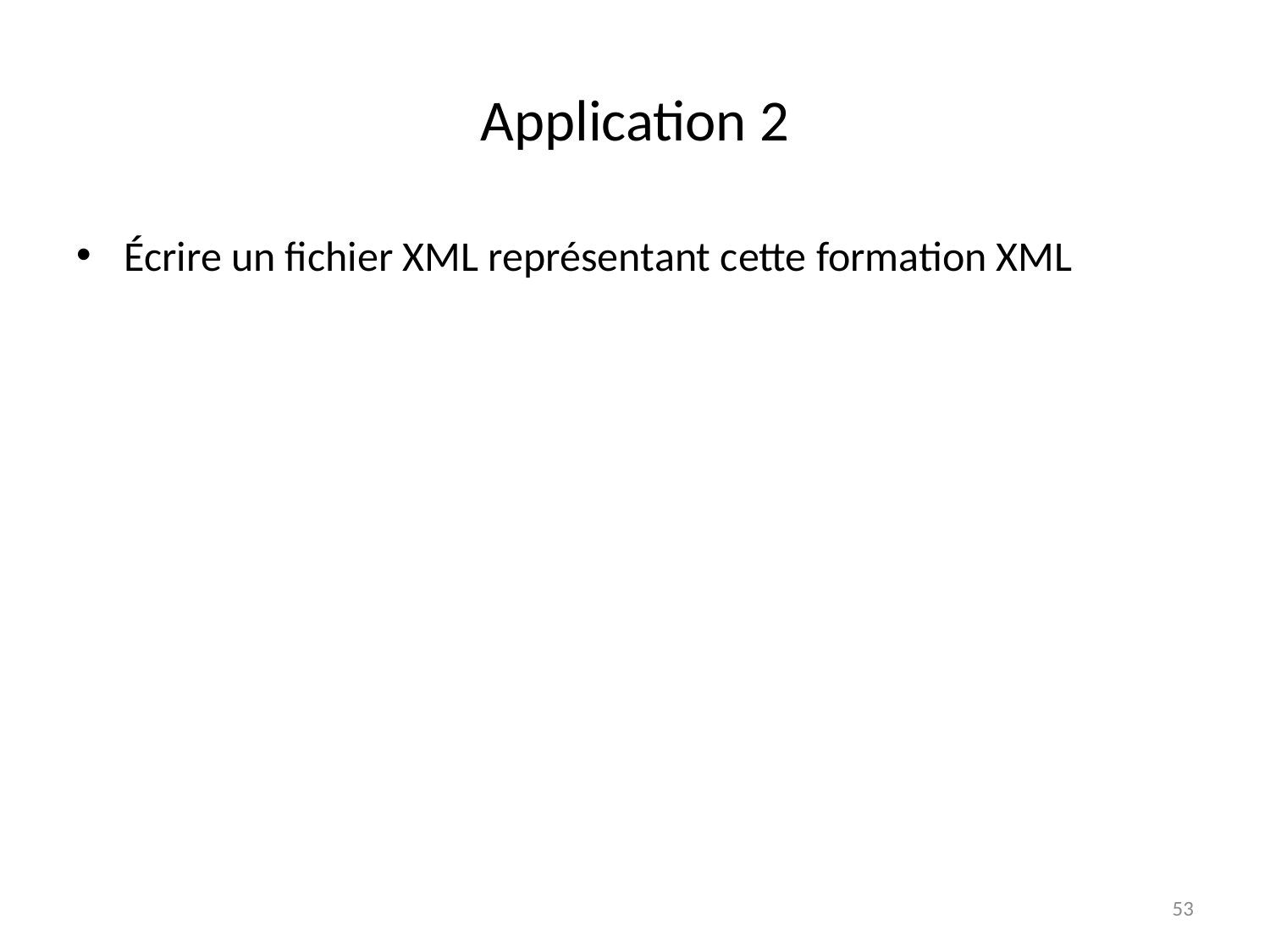

# Application 2
Écrire un fichier XML représentant cette formation XML
53